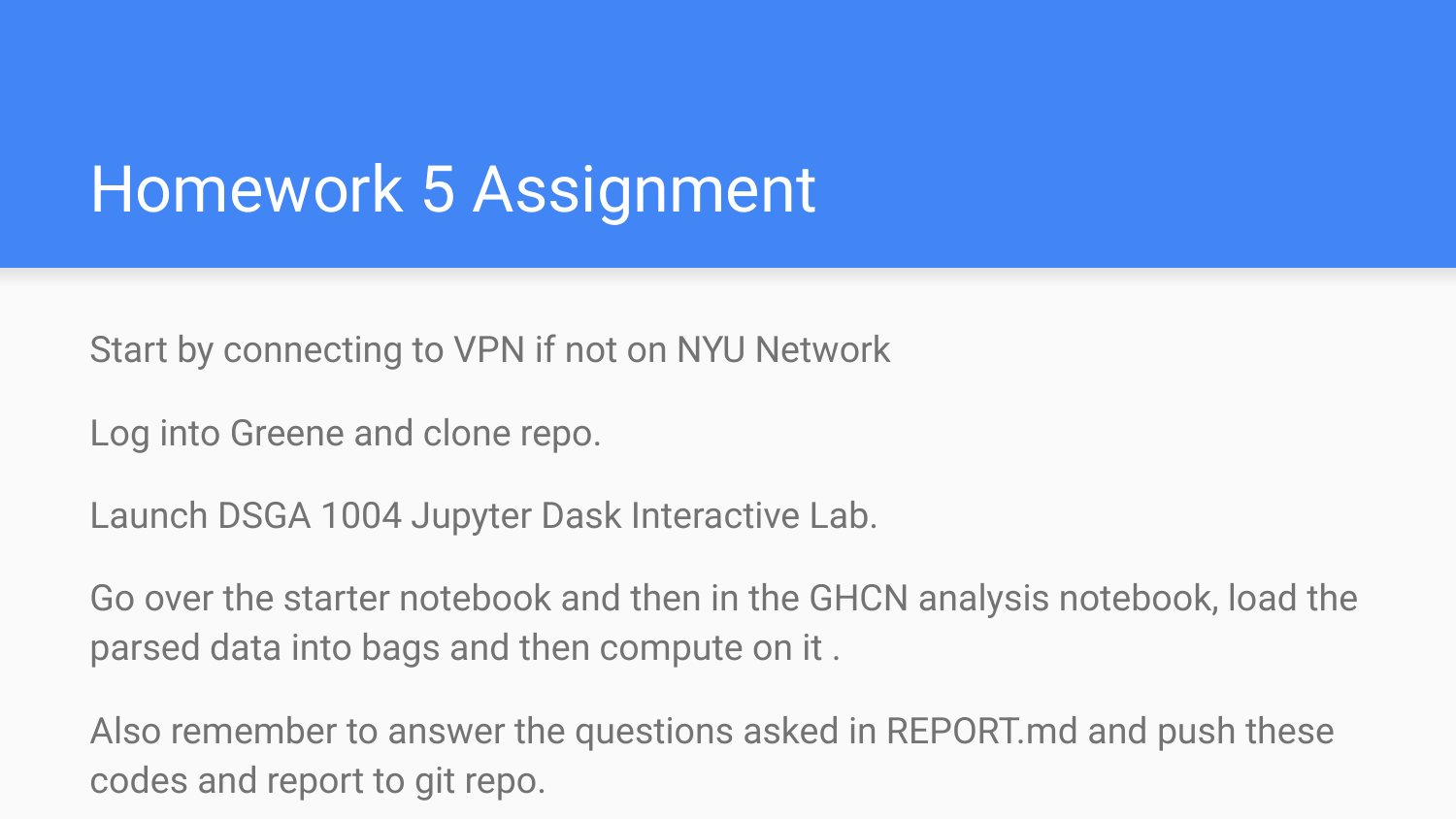

# Homework 5 Assignment
Start by connecting to VPN if not on NYU Network
Log into Greene and clone repo.
Launch DSGA 1004 Jupyter Dask Interactive Lab.
Go over the starter notebook and then in the GHCN analysis notebook, load the parsed data into bags and then compute on it .
Also remember to answer the questions asked in REPORT.md and push these codes and report to git repo.